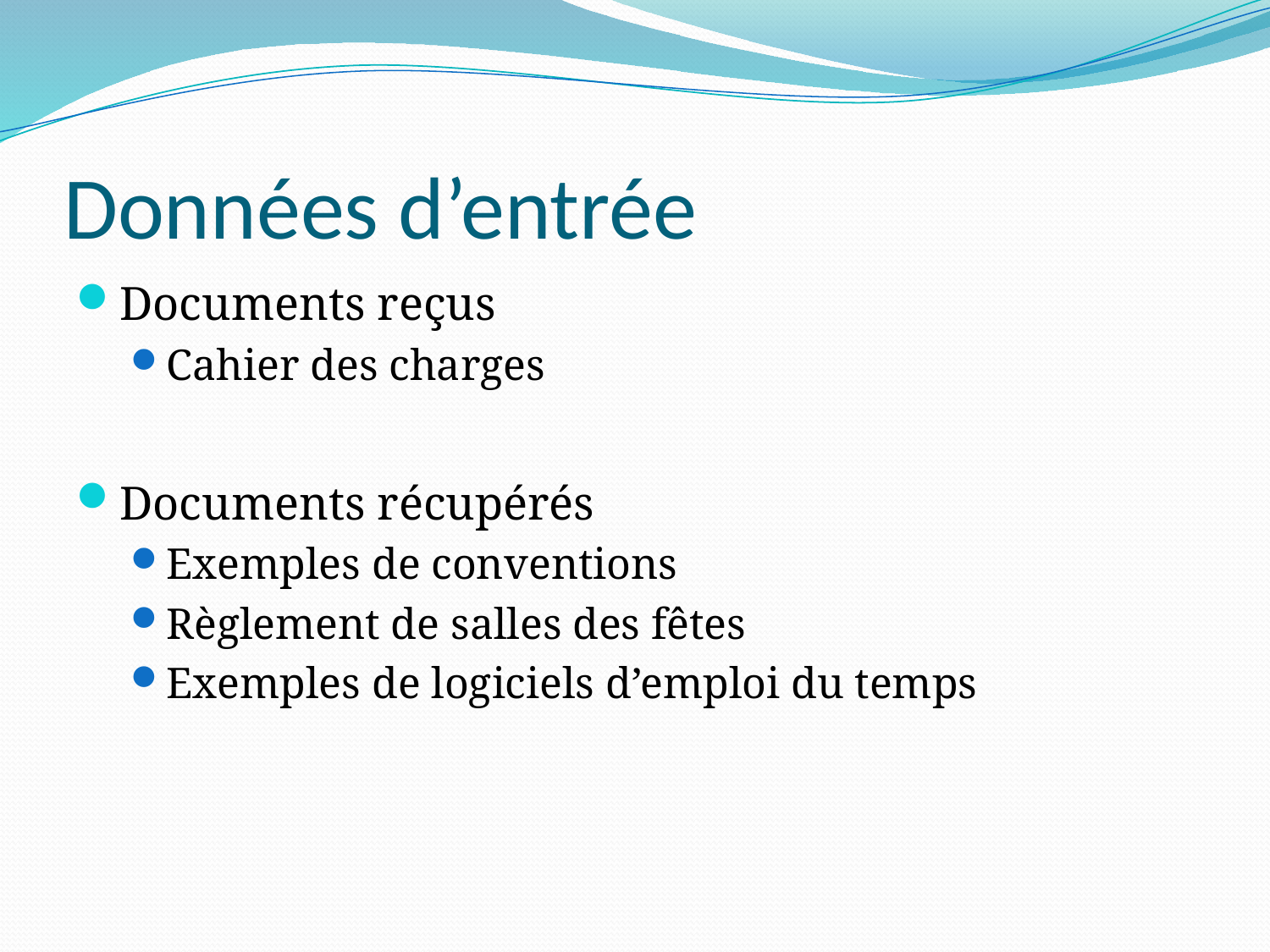

# Données d’entrée
Documents reçus
Cahier des charges

Documents récupérés
Exemples de conventions
Règlement de salles des fêtes
Exemples de logiciels d’emploi du temps